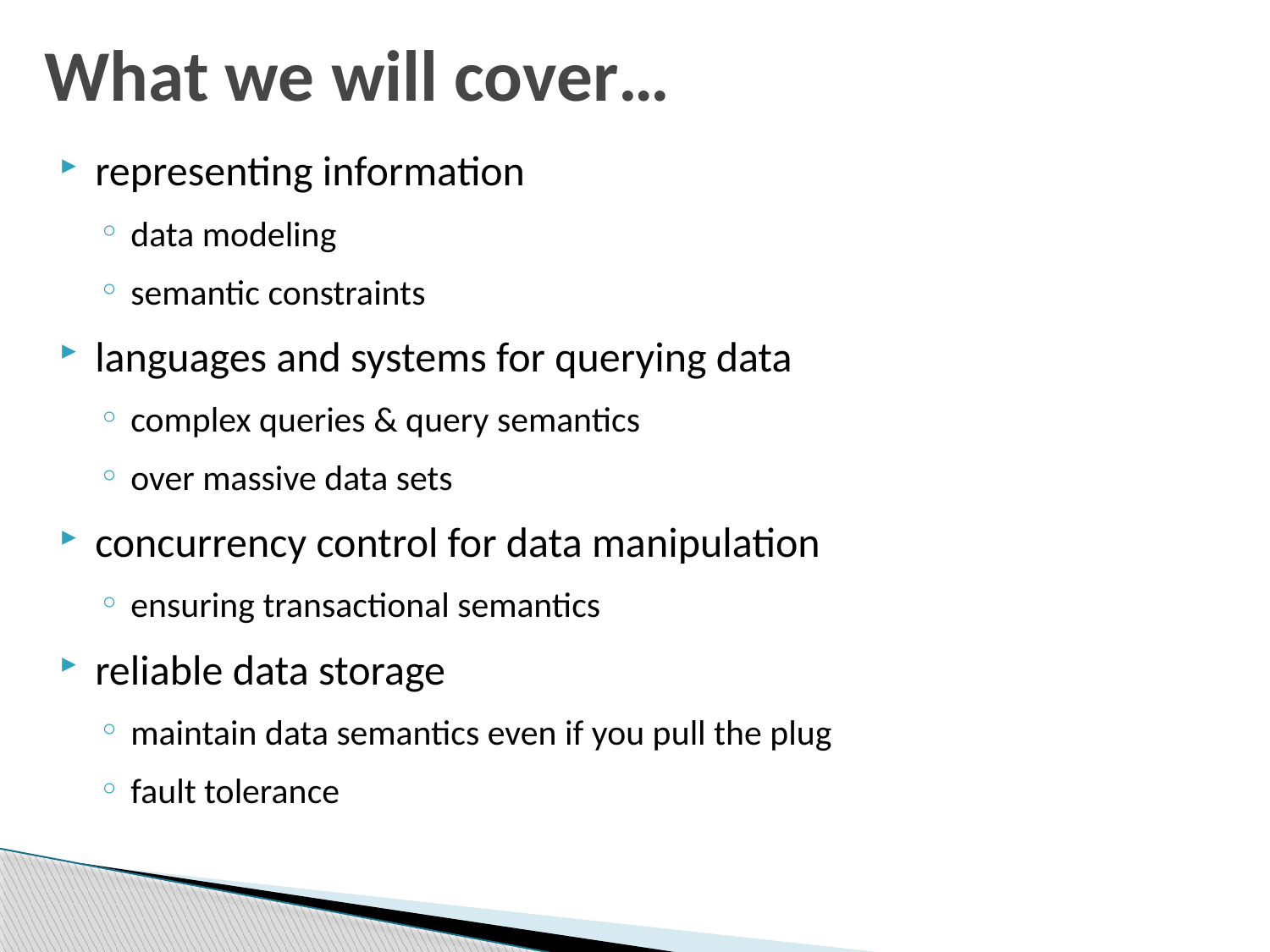

# What we will cover…
representing information
data modeling
semantic constraints
languages and systems for querying data
complex queries & query semantics
over massive data sets
concurrency control for data manipulation
ensuring transactional semantics
reliable data storage
maintain data semantics even if you pull the plug
fault tolerance